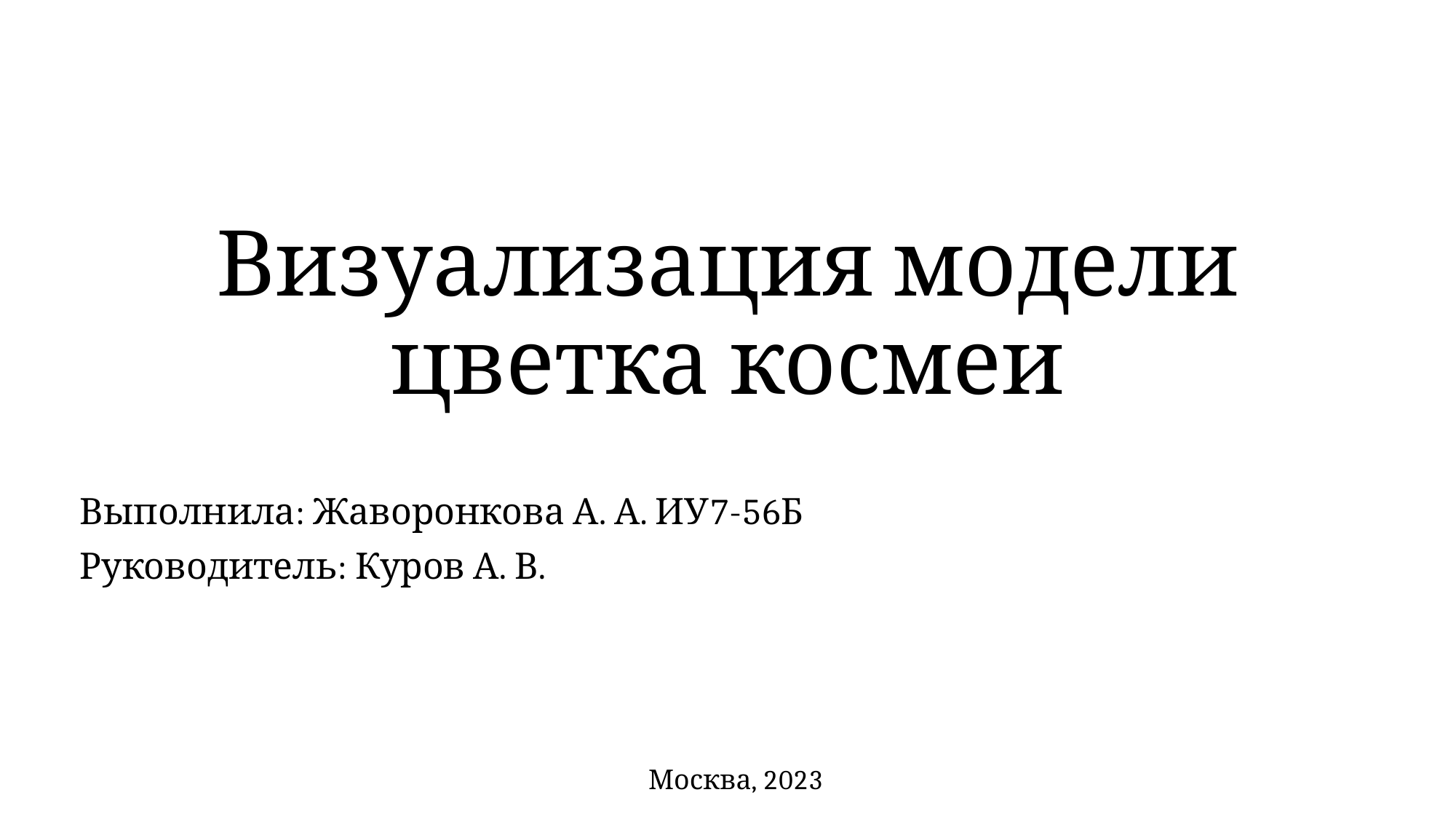

# Визуализация модели цветка космеи
Выполнила: Жаворонкова А. А. ИУ7-56Б
Руководитель: Куров А. В.
Москва, 2023